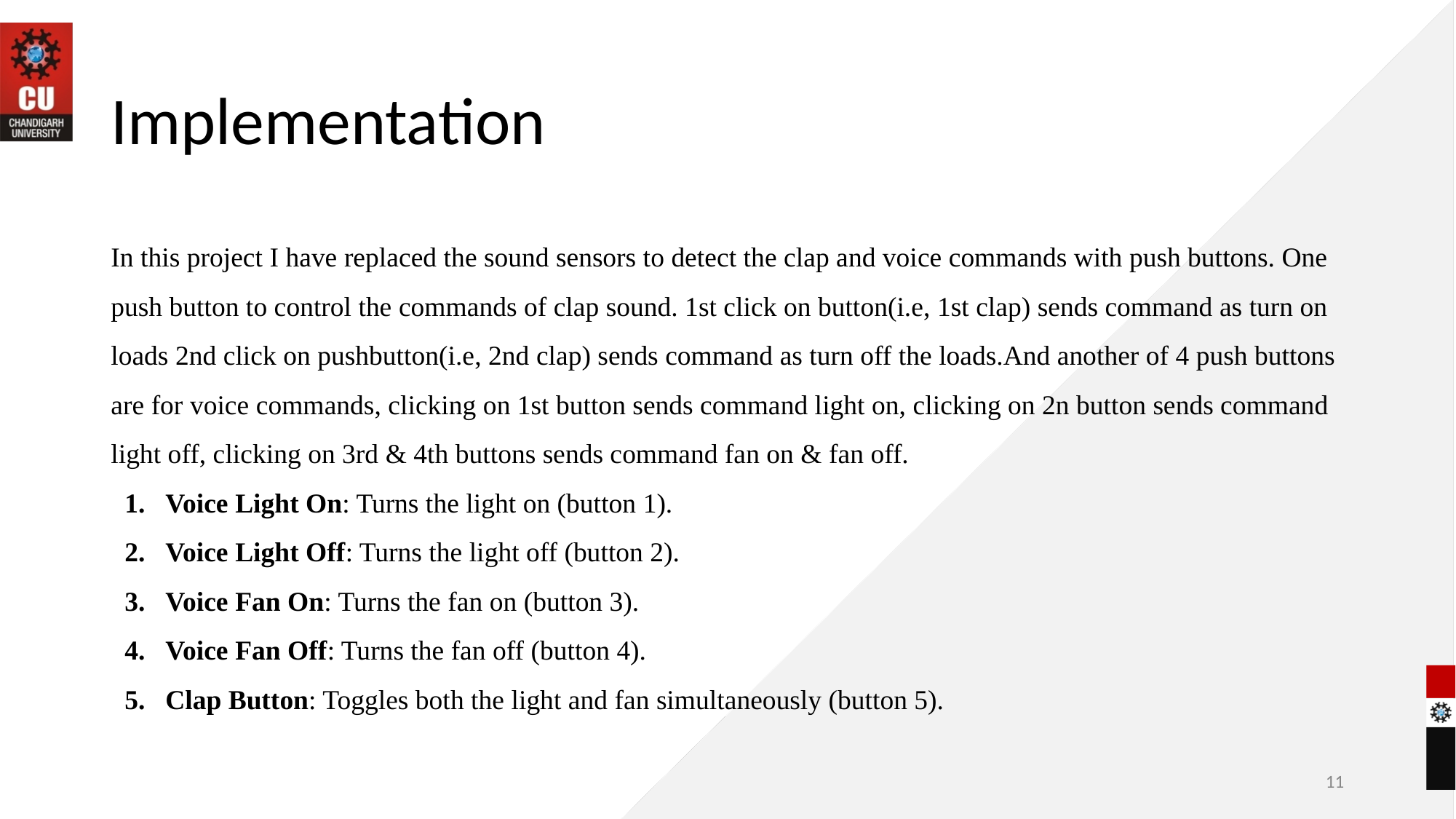

# Implementation
In this project I have replaced the sound sensors to detect the clap and voice commands with push buttons. One push button to control the commands of clap sound. 1st click on button(i.e, 1st clap) sends command as turn on loads 2nd click on pushbutton(i.e, 2nd clap) sends command as turn off the loads.And another of 4 push buttons are for voice commands, clicking on 1st button sends command light on, clicking on 2n button sends command light off, clicking on 3rd & 4th buttons sends command fan on & fan off.
Voice Light On: Turns the light on (button 1).
Voice Light Off: Turns the light off (button 2).
Voice Fan On: Turns the fan on (button 3).
Voice Fan Off: Turns the fan off (button 4).
Clap Button: Toggles both the light and fan simultaneously (button 5).

11